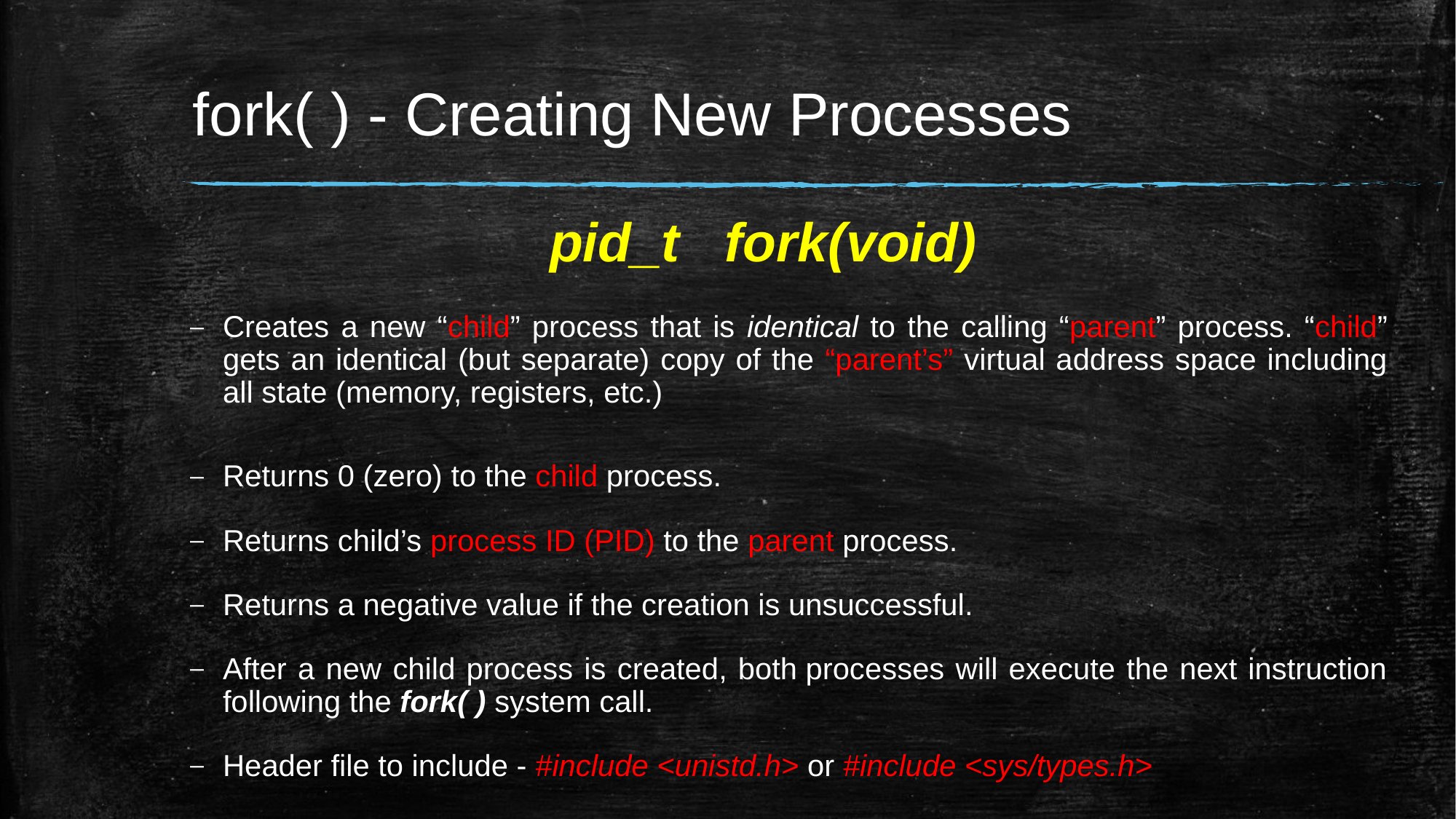

# fork( ) - Creating New Processes

pid_t   fork(void)

Creates a new “child” process that is identical to the calling “parent” process. “child” gets an identical (but separate) copy of the “parent’s” virtual address space including all state (memory, registers, etc.)

Returns 0 (zero) to the child process.

Returns child’s process ID (PID) to the parent process.

Returns a negative value if the creation is unsuccessful.

After a new child process is created, both processes will execute the next instruction following the fork( ) system call.

Header file to include - #include <unistd.h> or #include <sys/types.h>